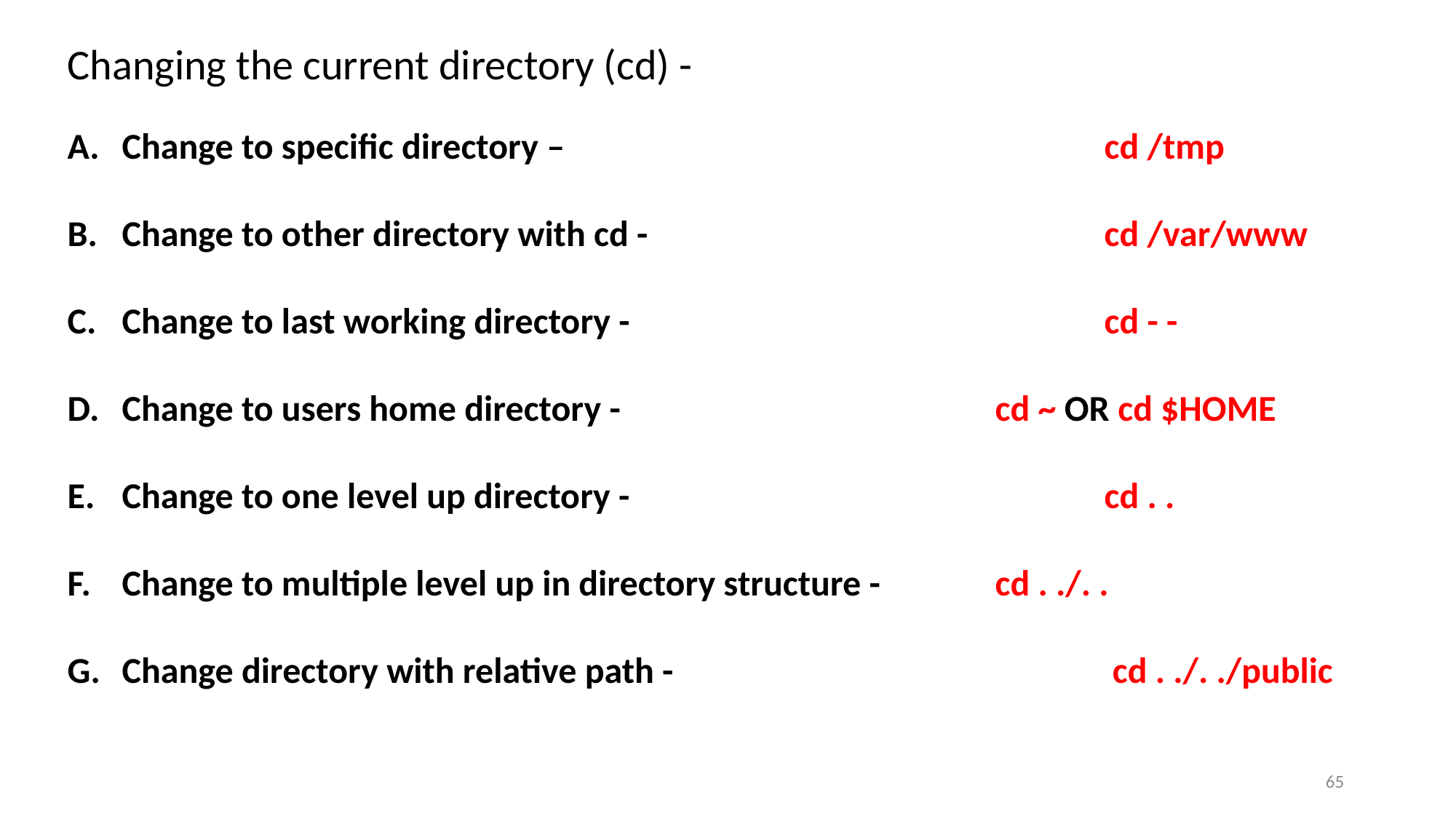

Changing the current directory (cd) -
Change to specific directory –					cd /tmp

Change to other directory with cd -         				cd /var/www

Change to last working directory -           				cd - -

Change to users home directory - 				cd ~ OR cd $HOME

Change to one level up directory -      				cd . .

Change to multiple level up in directory structure -		cd . ./. .

Change directory with relative path -				 cd . ./. ./public

65